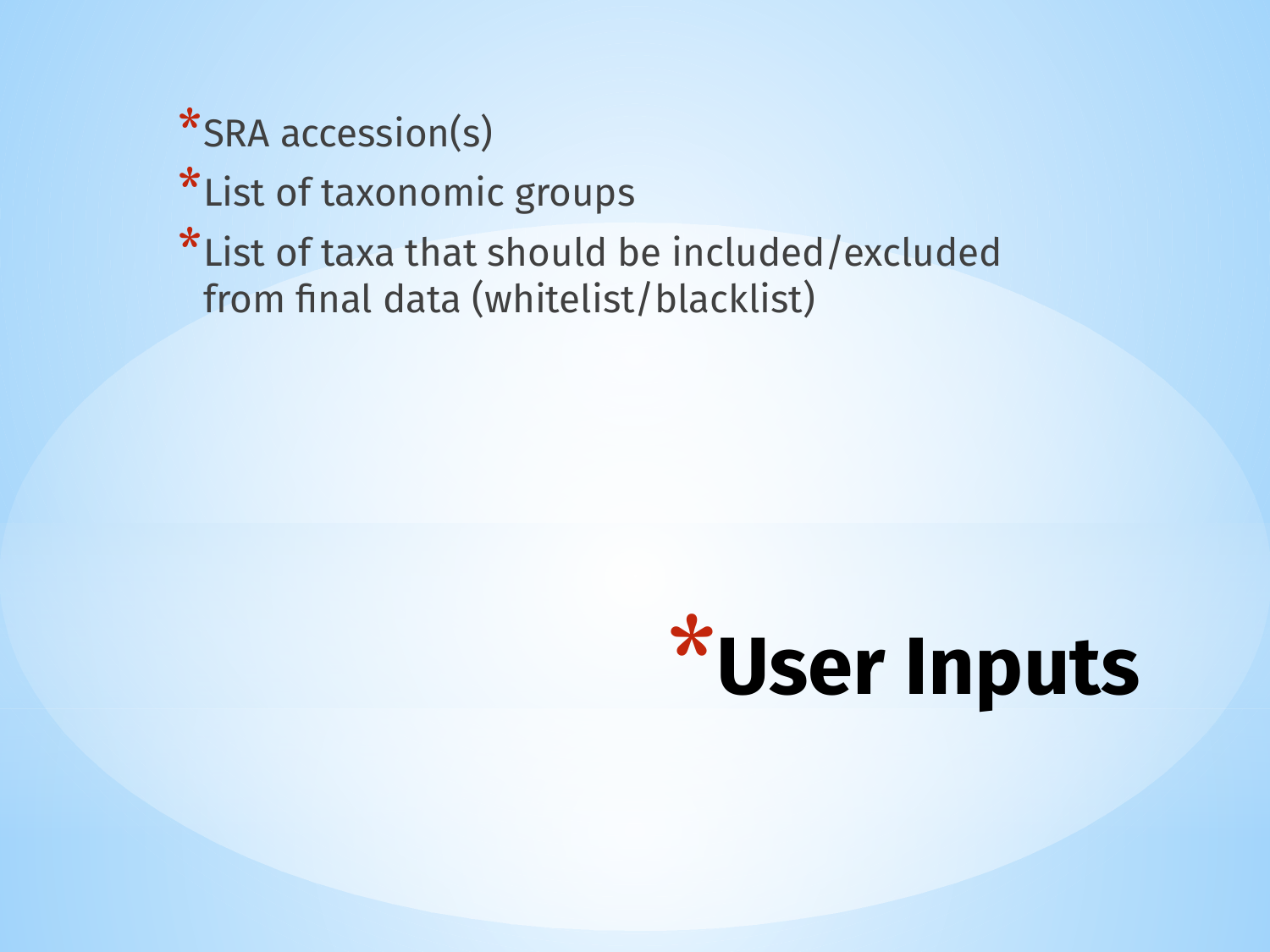

SRA accession(s)
List of taxonomic groups
List of taxa that should be included/excluded from final data (whitelist/blacklist)

# User Inputs